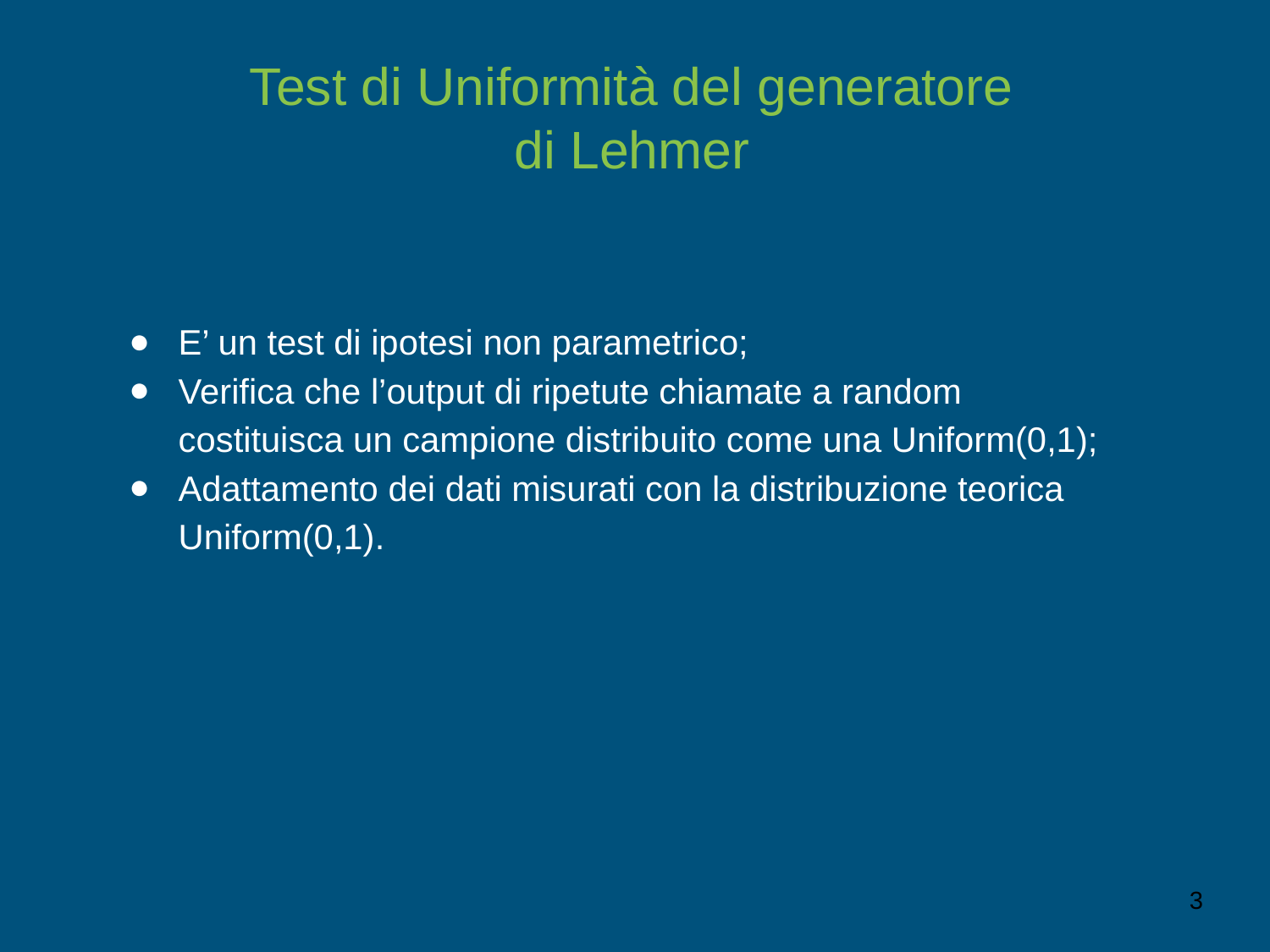

Test di Uniformità del generatore di Lehmer
E’ un test di ipotesi non parametrico;
Verifica che l’output di ripetute chiamate a random costituisca un campione distribuito come una Uniform(0,1);
Adattamento dei dati misurati con la distribuzione teorica Uniform(0,1).
3